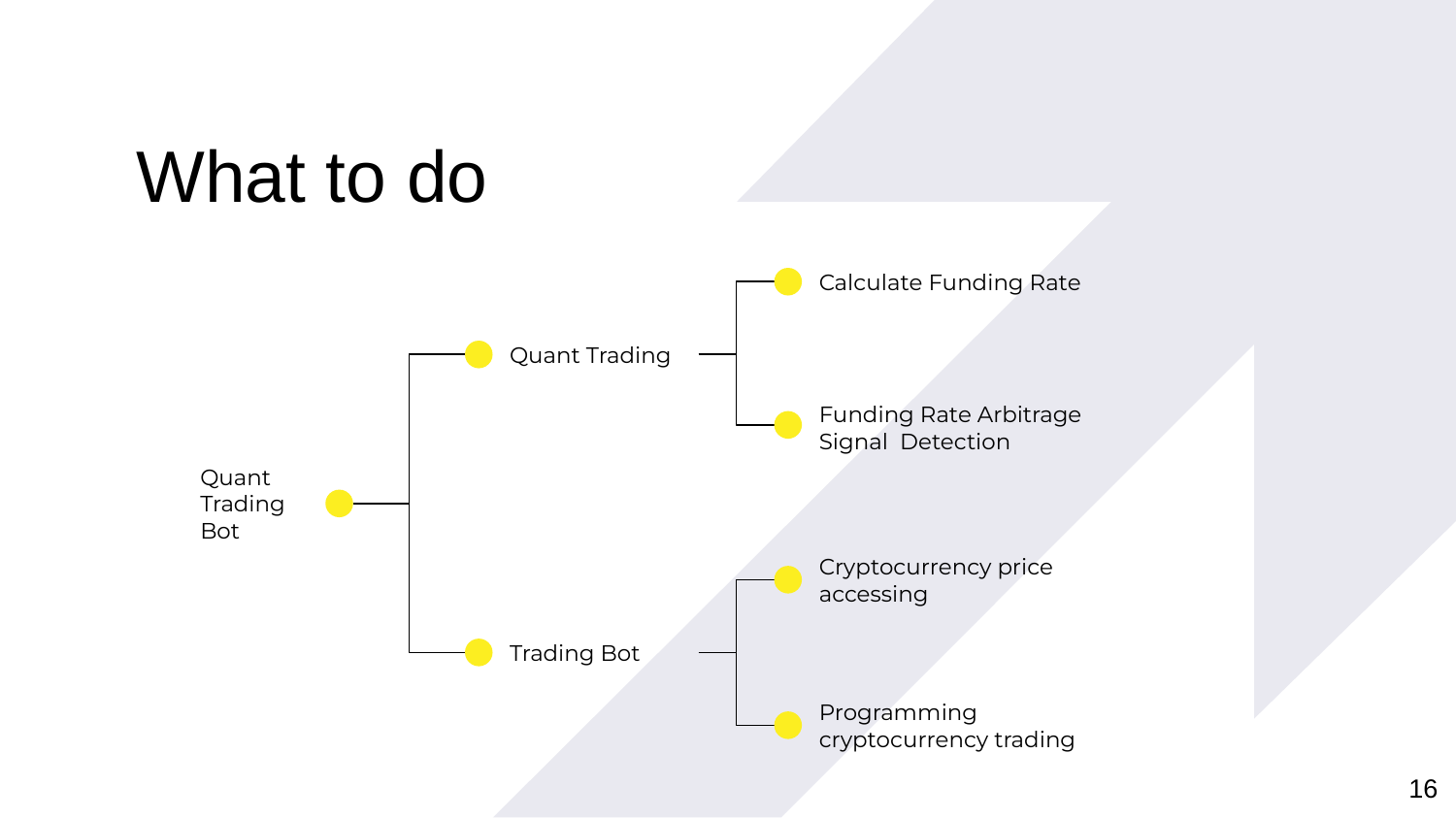

What to do
Calculate Funding Rate

Quant Trading

Funding Rate Arbitrage Signal  Detection

Quant
Trading
Bot

Cryptocurrency price accessing

Trading Bot

Programming cryptocurrency trading

16